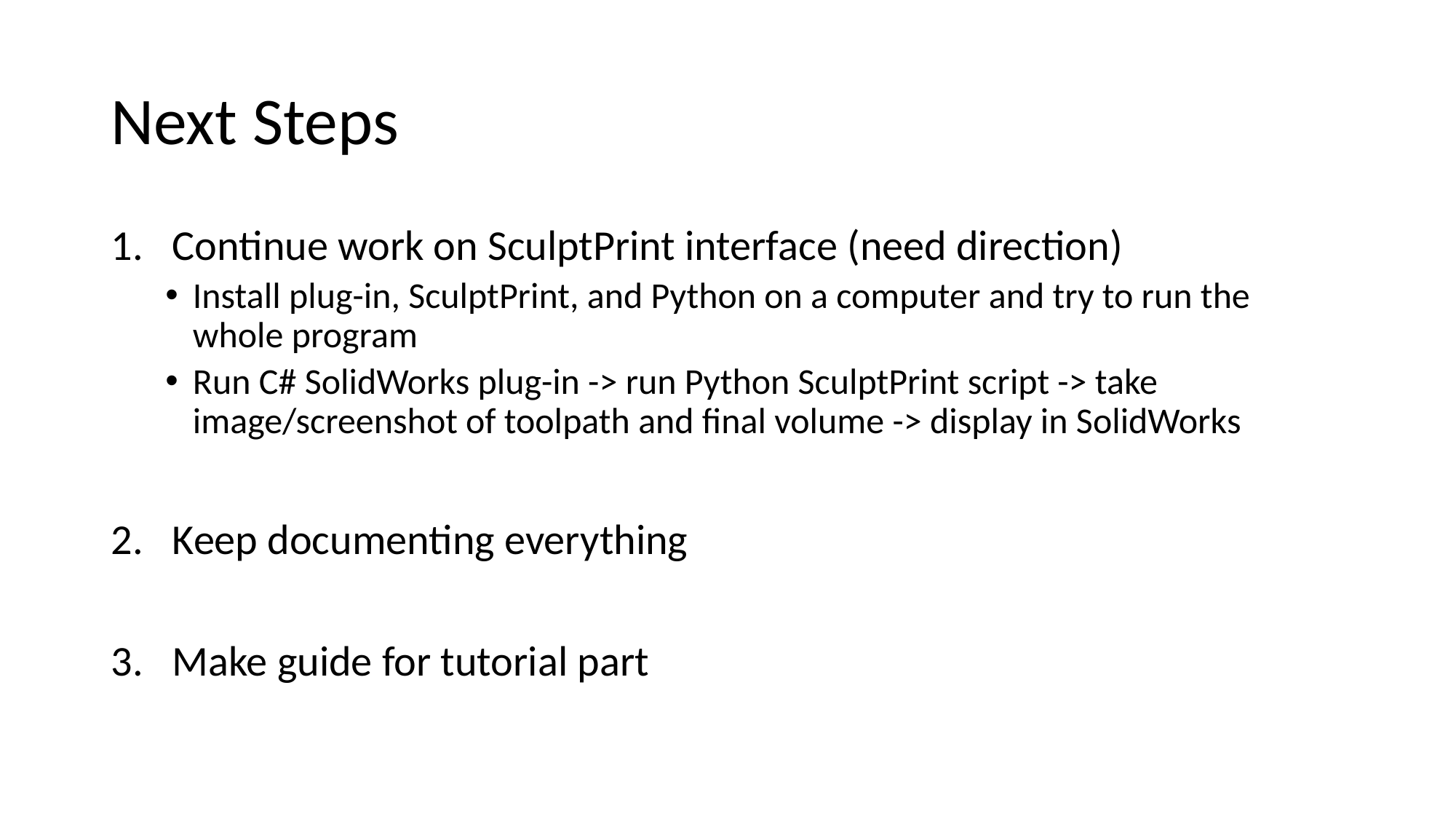

# Next Steps
Continue work on SculptPrint interface (need direction)
Install plug-in, SculptPrint, and Python on a computer and try to run the whole program
Run C# SolidWorks plug-in -> run Python SculptPrint script -> take image/screenshot of toolpath and final volume -> display in SolidWorks

Keep documenting everything

Make guide for tutorial part